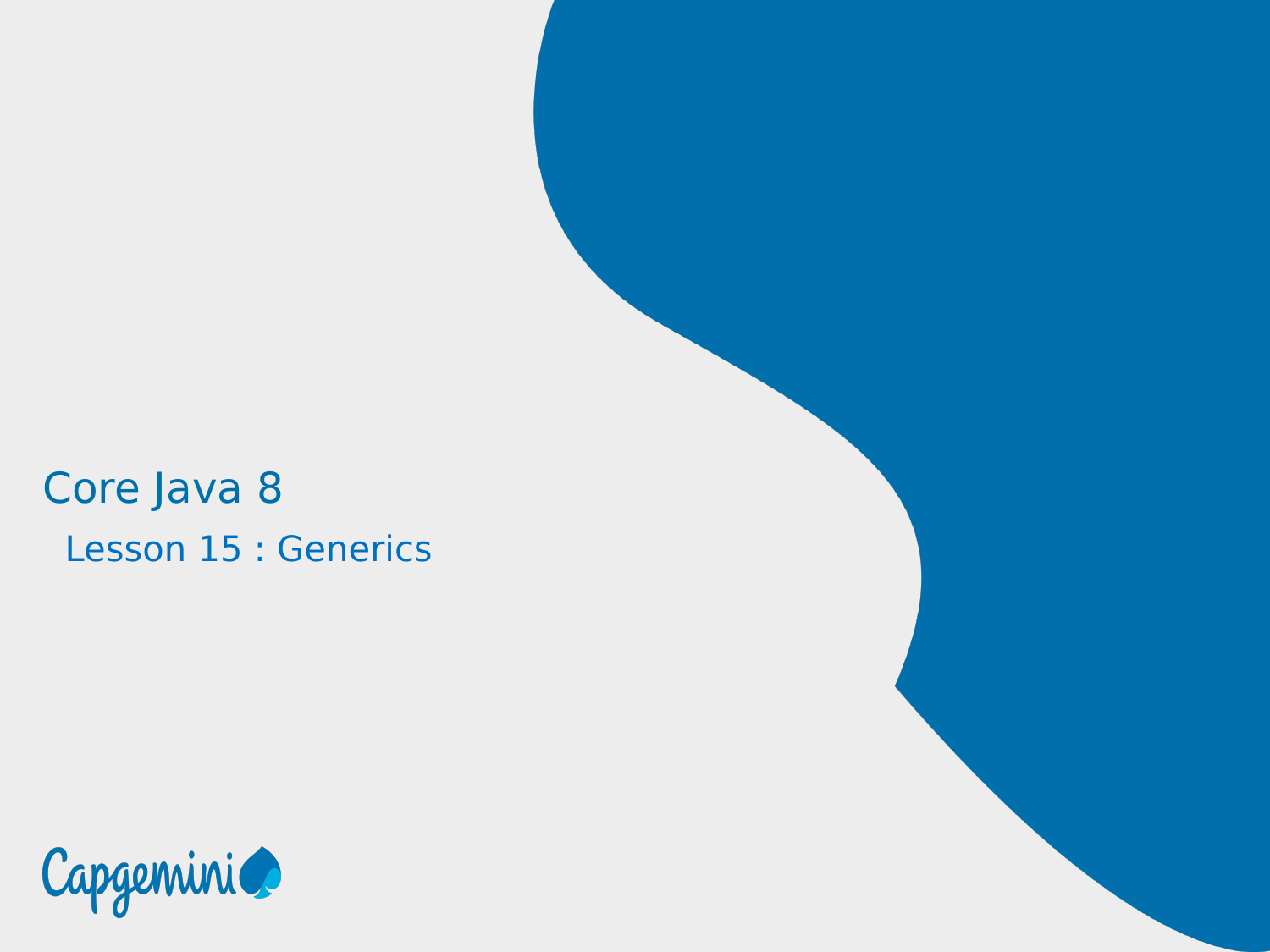

# Core Java 8
  Lesson 15 : Generics